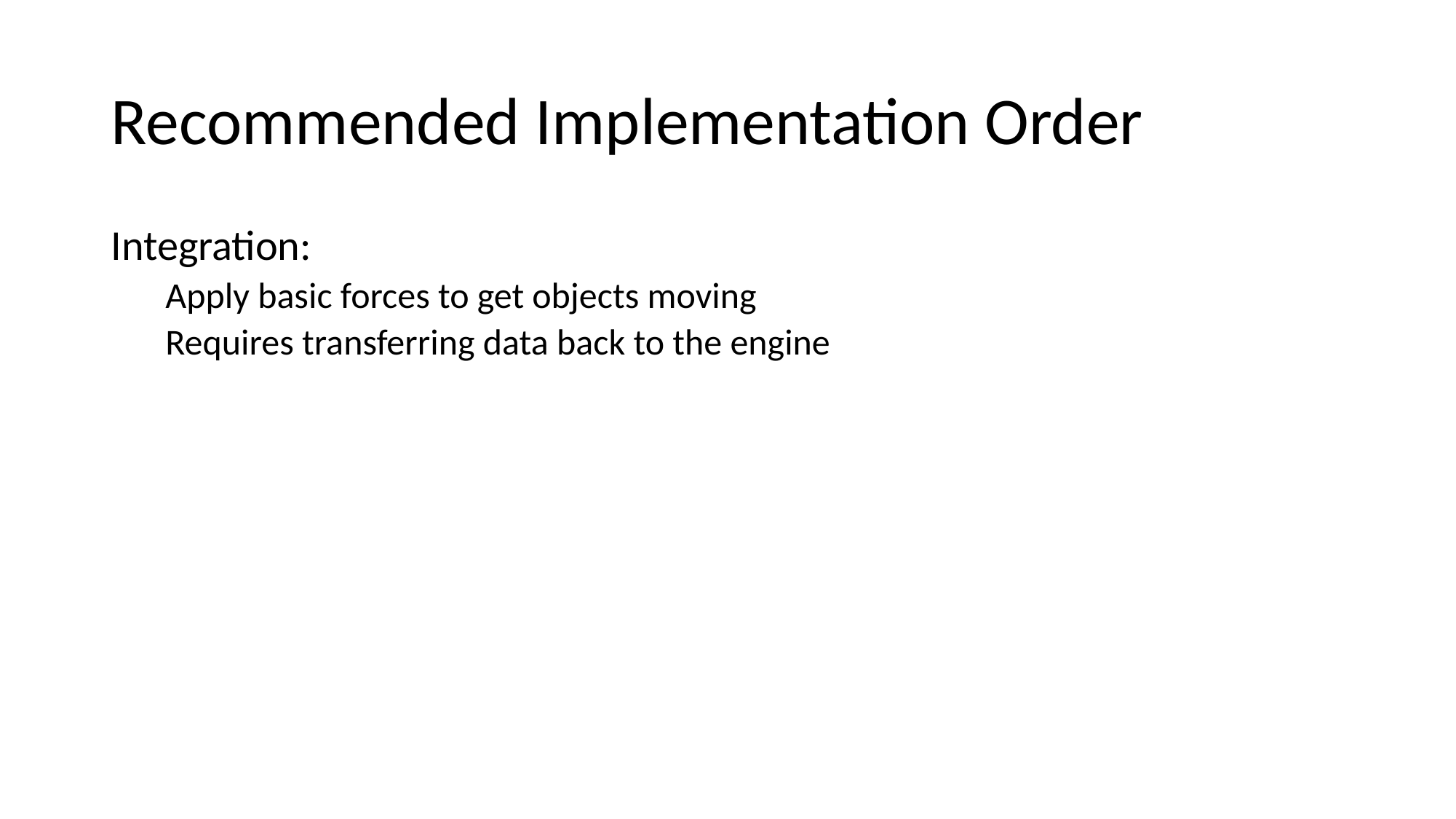

# Recommended Implementation Order
Integration:
Apply basic forces to get objects moving
Requires transferring data back to the engine